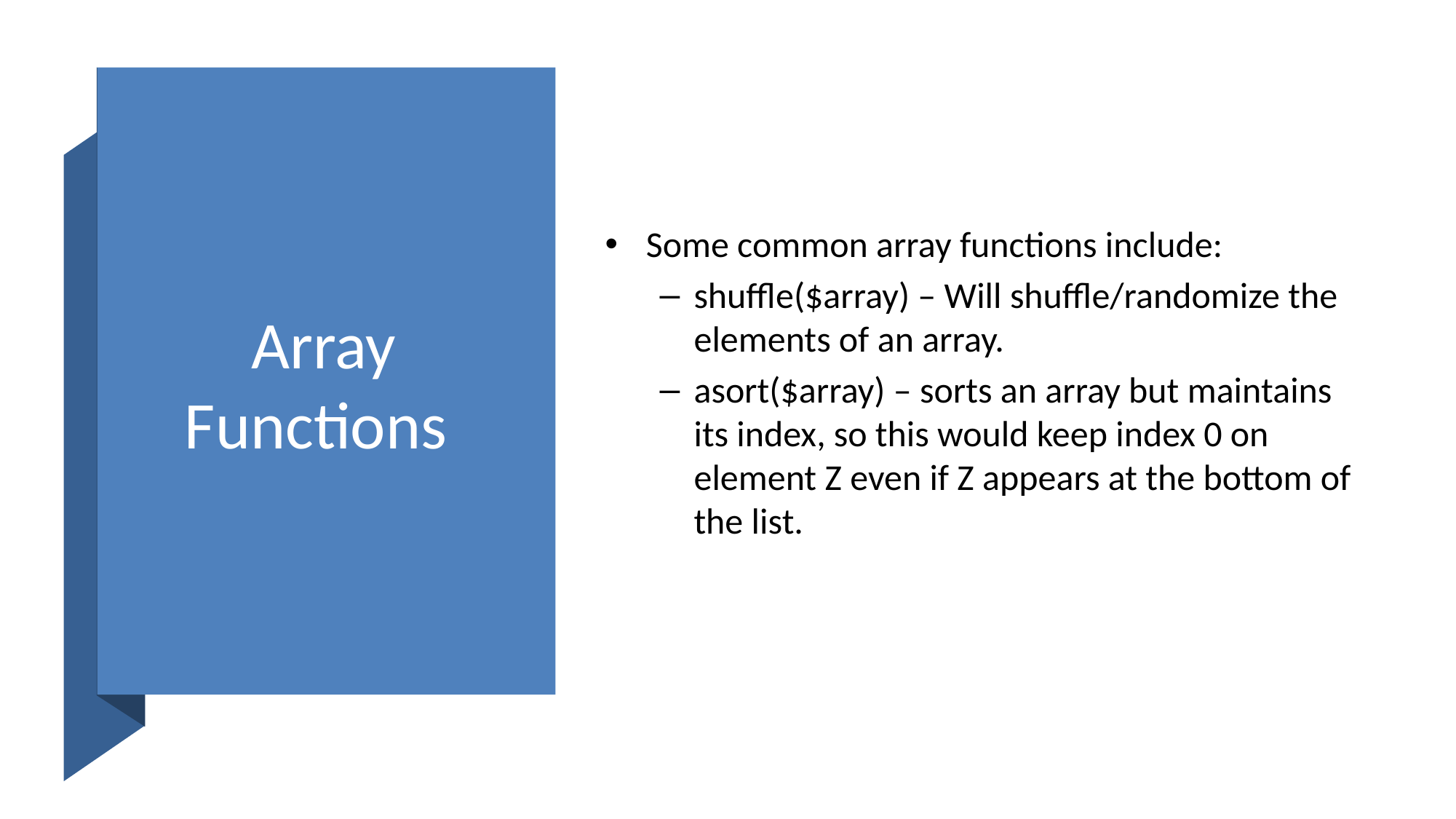

# Array Functions
Some common array functions include:
shuffle($array) – Will shuffle/randomize the elements of an array.
asort($array) – sorts an array but maintains its index, so this would keep index 0 on element Z even if Z appears at the bottom of the list.